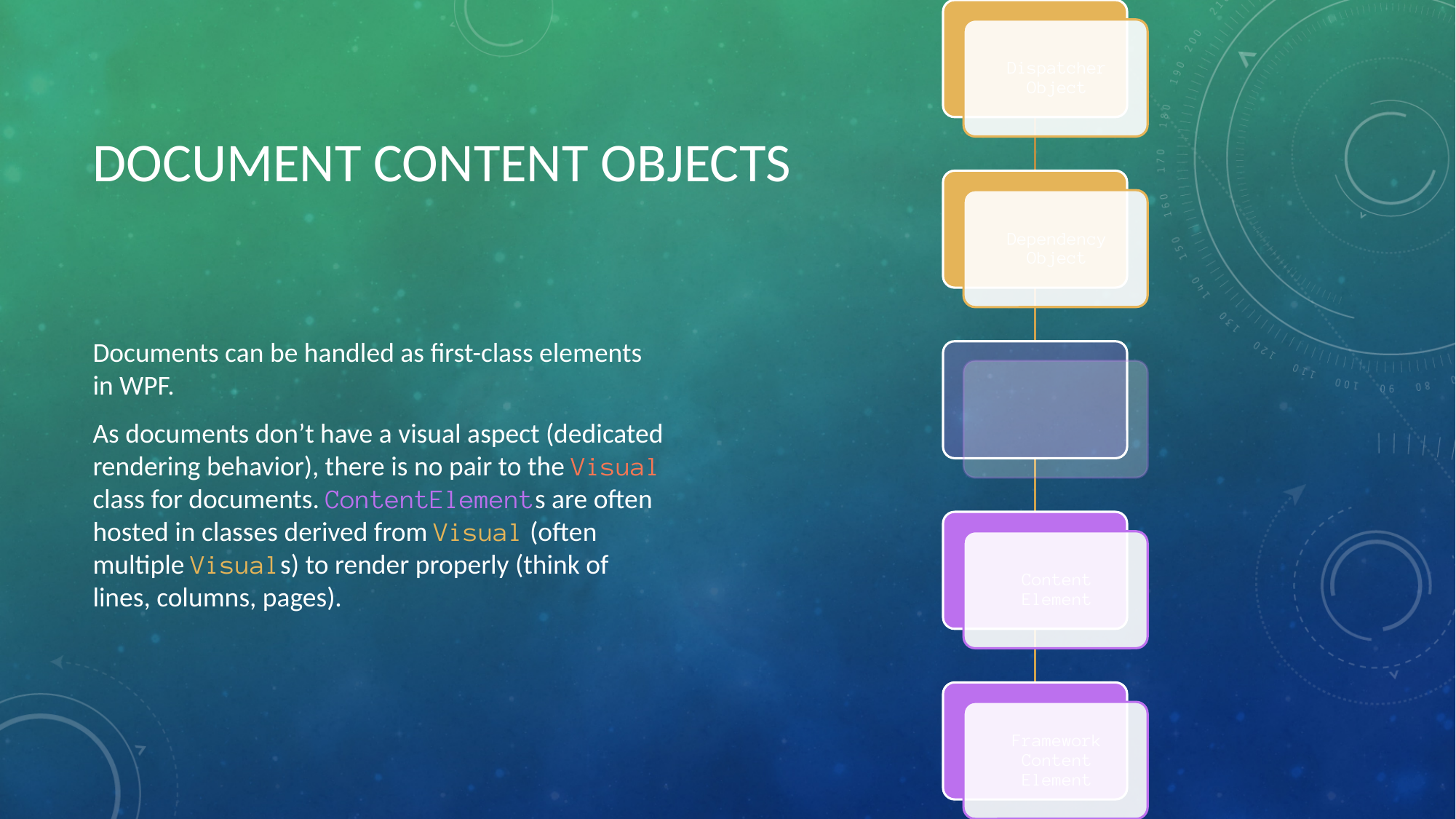

Dispatcher
Object
Dependency
Object

Content
Element
Framework
Content
Element
# Document Content Objects
Documents can be handled as first-class elements in WPF.
As documents don’t have a visual aspect (dedicated rendering behavior), there is no pair to the Visual class for documents. ContentElements are often hosted in classes derived from Visual (often multiple Visuals) to render properly (think of lines, columns, pages).